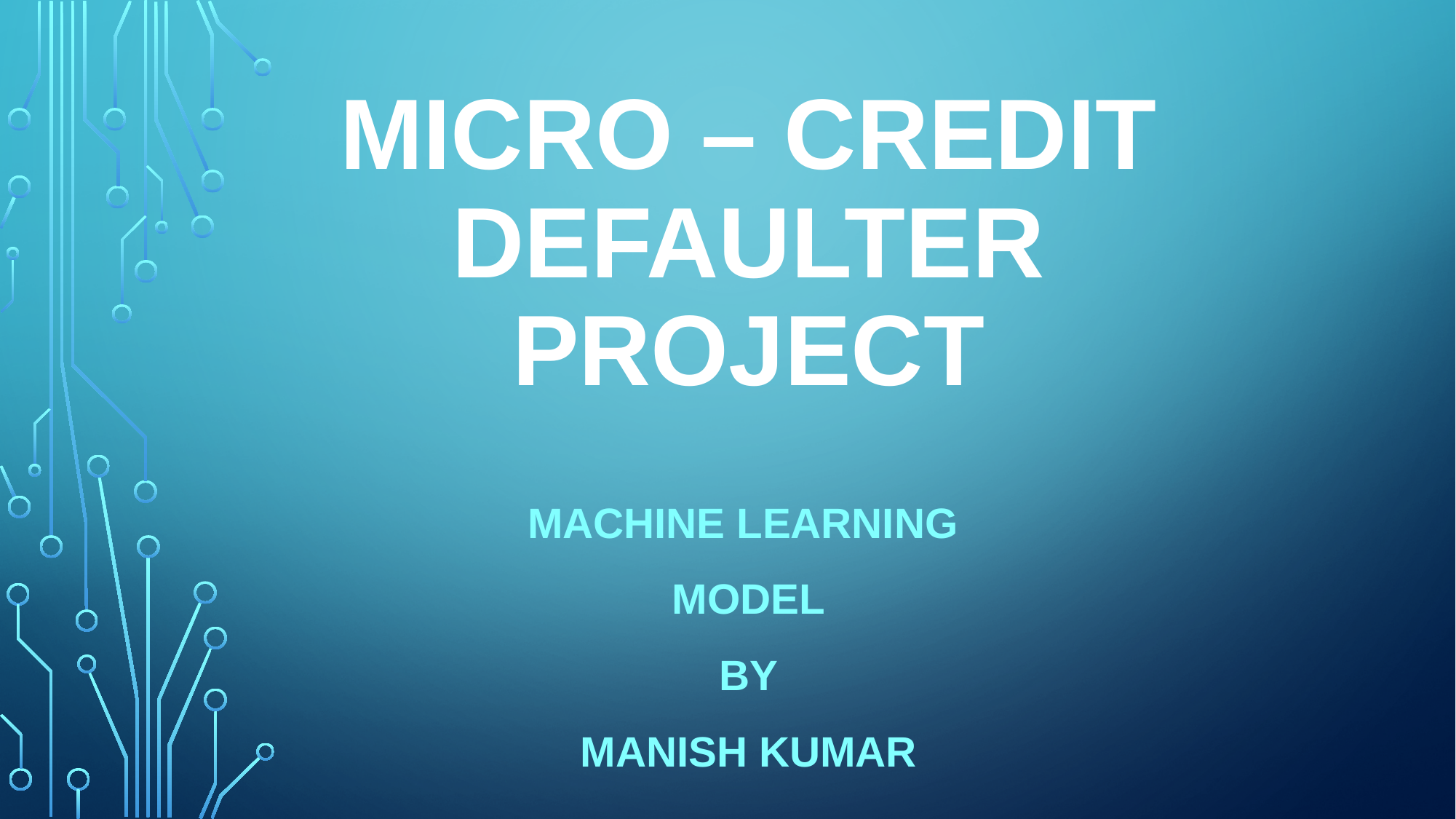

# MICRO – CREDIT DEFAULTER PROJECT
Machine learning
model
By
Manish kumar